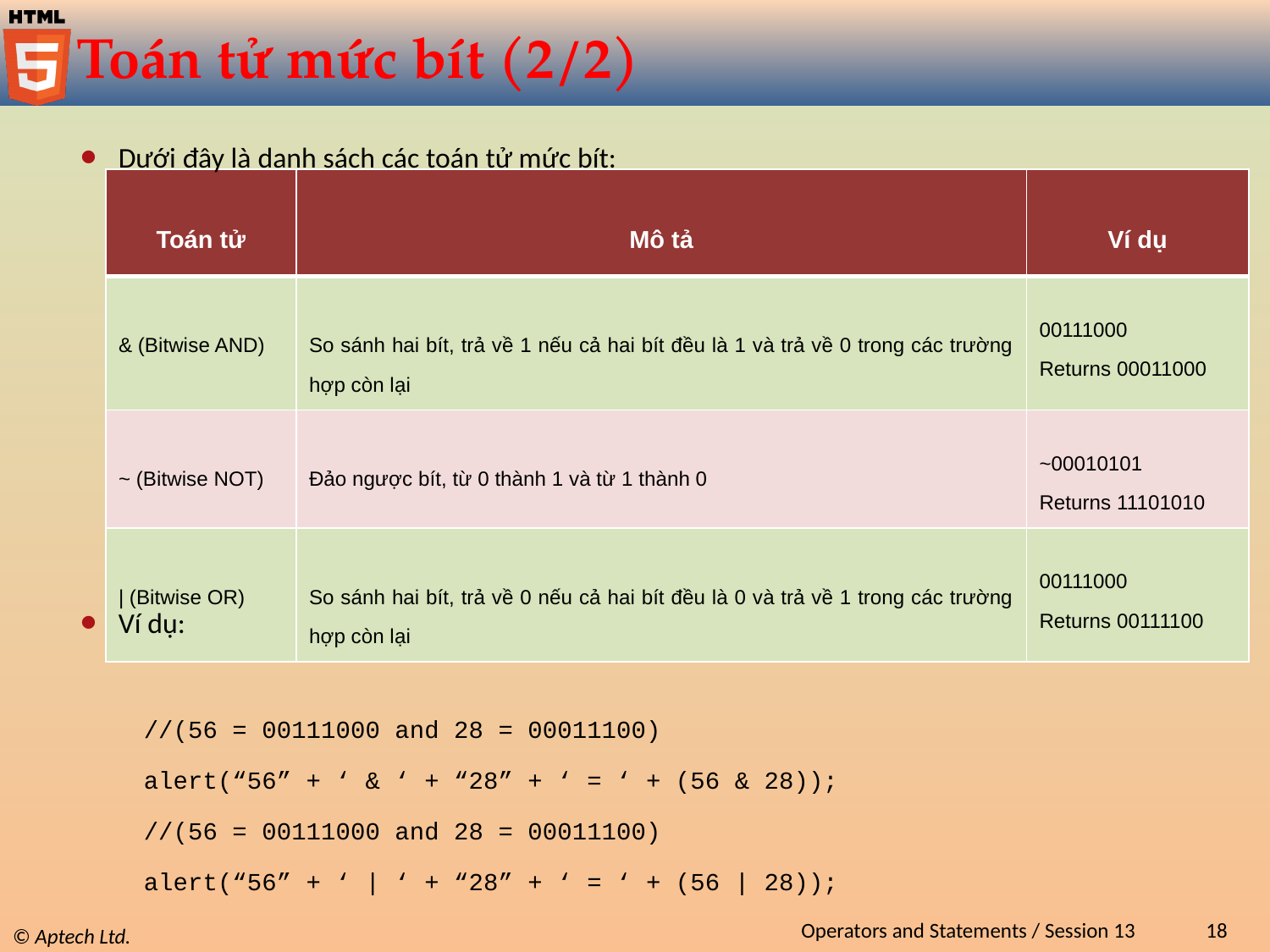

# Toán tử mức bít (2/2)
Dưới đây là danh sách các toán tử mức bít:
| Toán tử | Mô tả | Ví dụ |
| --- | --- | --- |
| & (Bitwise AND) | So sánh hai bít, trả về 1 nếu cả hai bít đều là 1 và trả về 0 trong các trường hợp còn lại | 00111000 Returns 00011000 |
| ~ (Bitwise NOT) | Đảo ngược bít, từ 0 thành 1 và từ 1 thành 0 | ~00010101 Returns 11101010 |
| | (Bitwise OR) | So sánh hai bít, trả về 0 nếu cả hai bít đều là 0 và trả về 1 trong các trường hợp còn lại | 00111000 Returns 00111100 |
Ví dụ:

//(56 = 00111000 and 28 = 00011100)
alert(“56” + ‘ & ‘ + “28” + ‘ = ‘ + (56 & 28));
//(56 = 00111000 and 28 = 00011100)
alert(“56” + ‘ | ‘ + “28” + ‘ = ‘ + (56 | 28));
Operators and Statements / Session 13
18